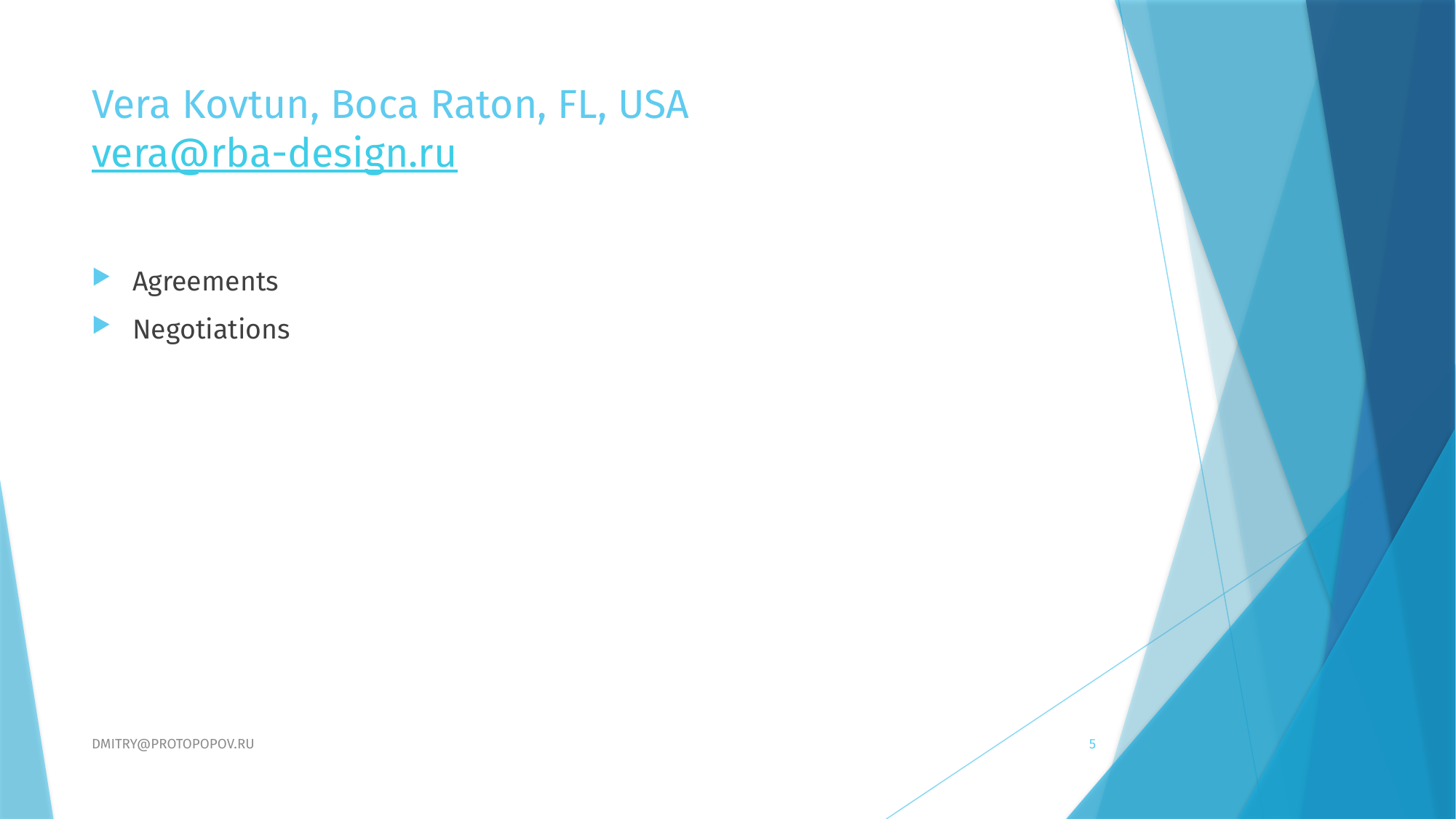

# Vera Kovtun, Boca Raton, FL, USA vera@rba-design.ru
Agreements
Negotiations

DMITRY@PROTOPOPOV.RU
5